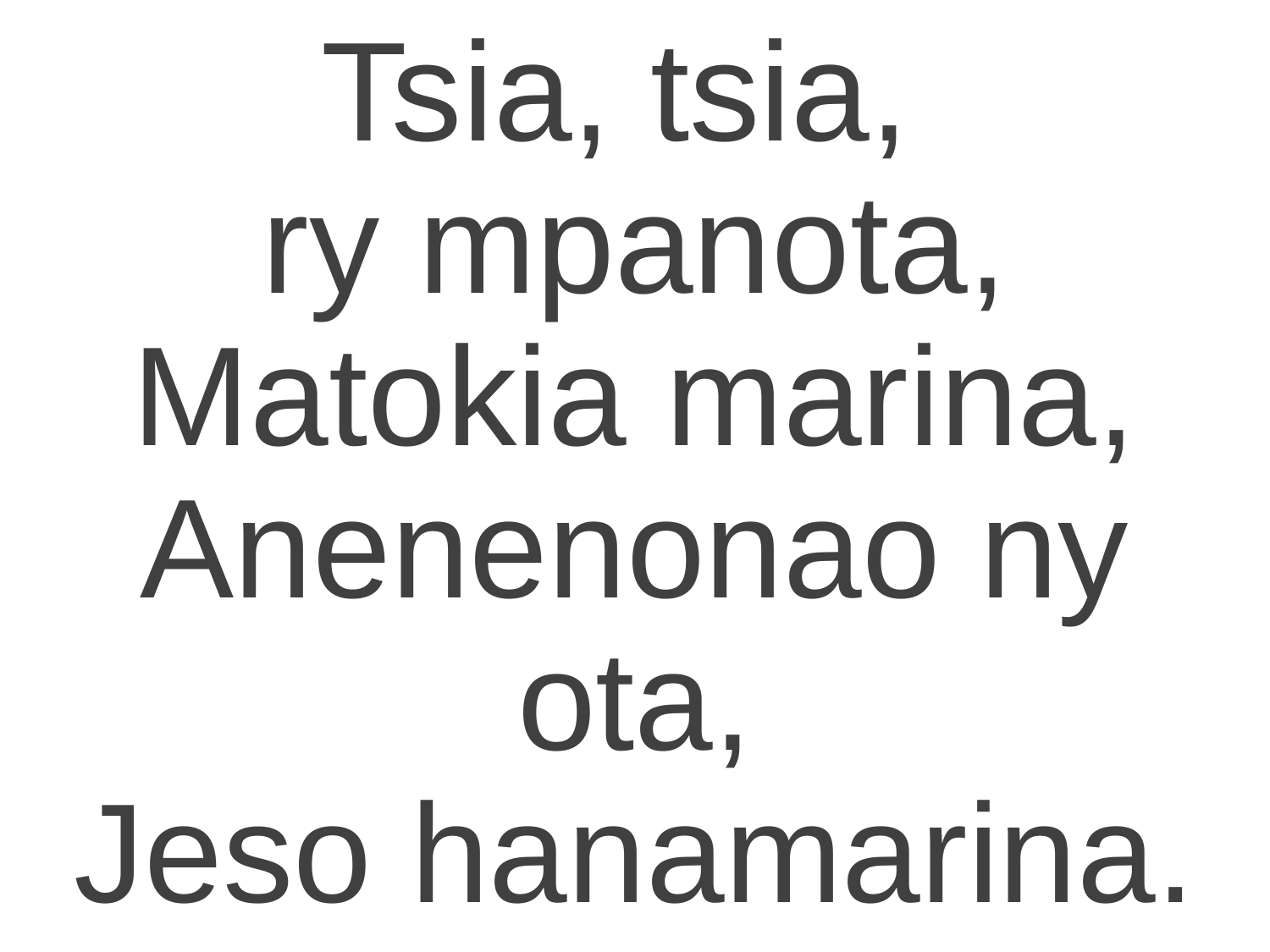

Tsia, tsia,
ry mpanota,
Matokia marina,
Anenenonao ny ota,
Jeso hanamarina.